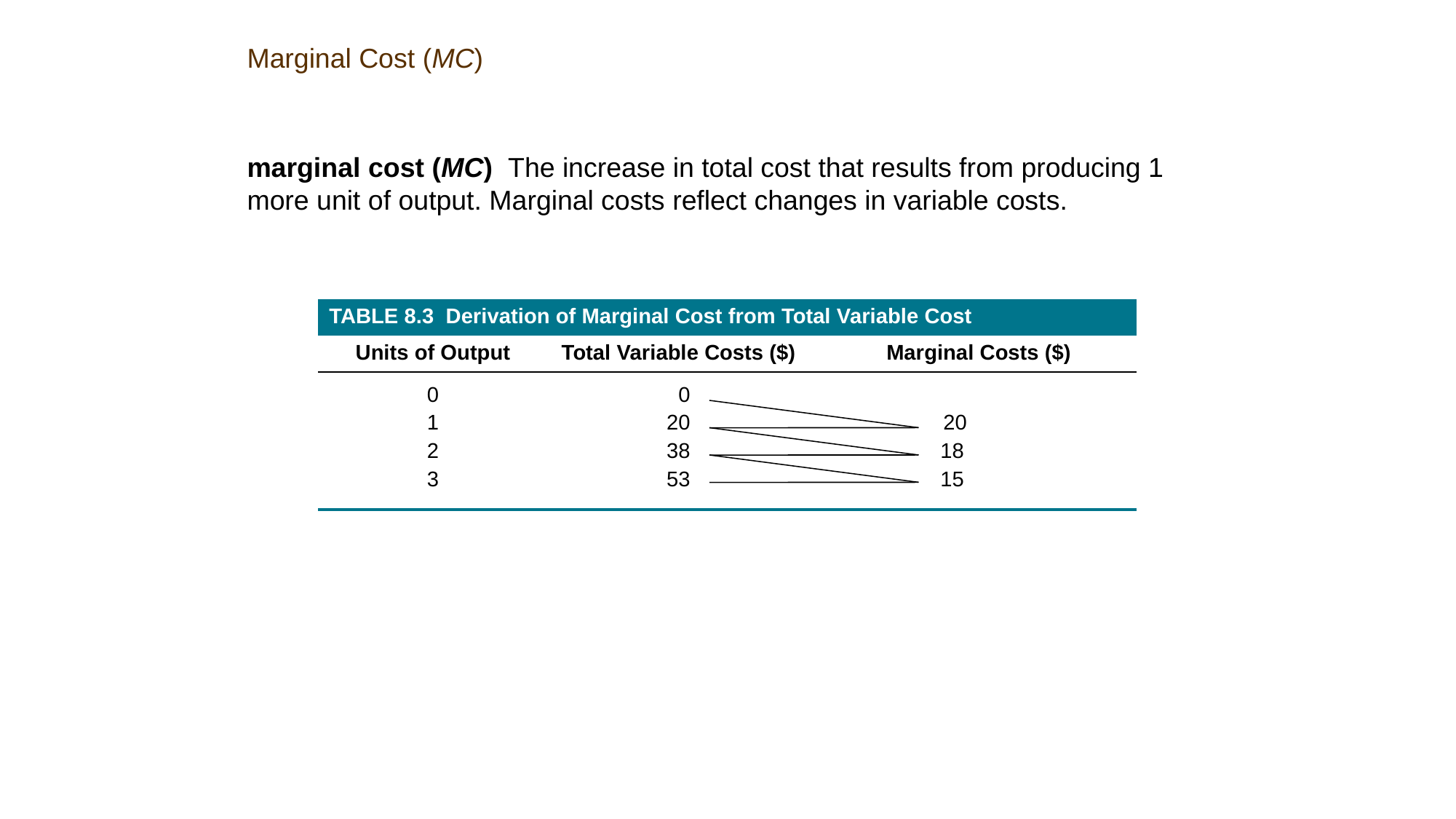

Marginal Cost (MC)
marginal cost (MC)  The increase in total cost that results from producing 1 more unit of output. Marginal costs reflect changes in variable costs.
| TABLE 8.3 Derivation of Marginal Cost from Total Variable Cost |  |  |
| --- | --- | --- |
| Units of Output | Total Variable Costs ($) | Marginal Costs ($) |
| 0 1 2 3 | 0 20 38 53 | 20 18 15 |